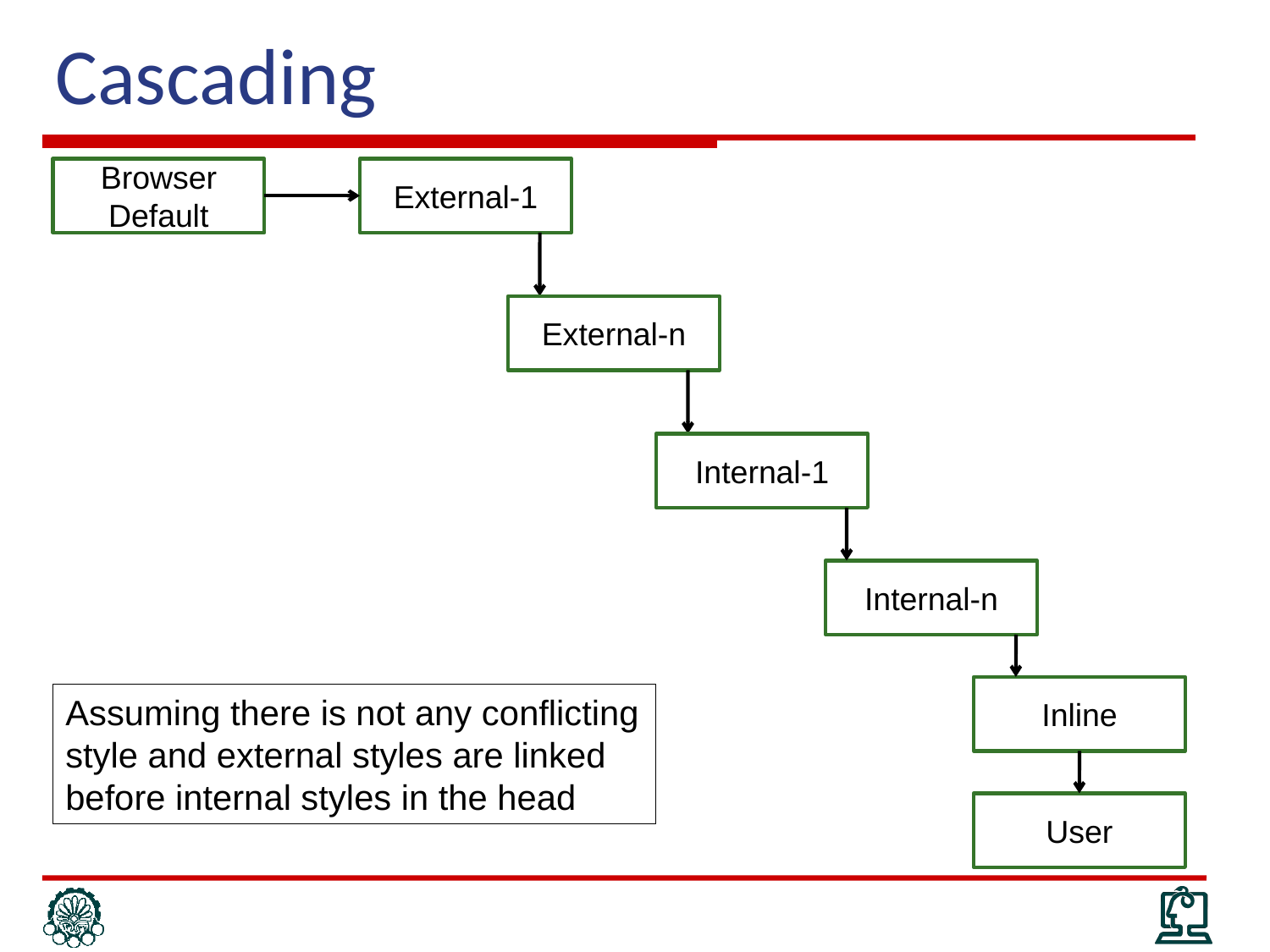

# Cascading
Browser Default
External-1
External-n
Internal-1
Internal-n
Inline
Assuming there is not any conflicting style and external styles are linked before internal styles in the head
User